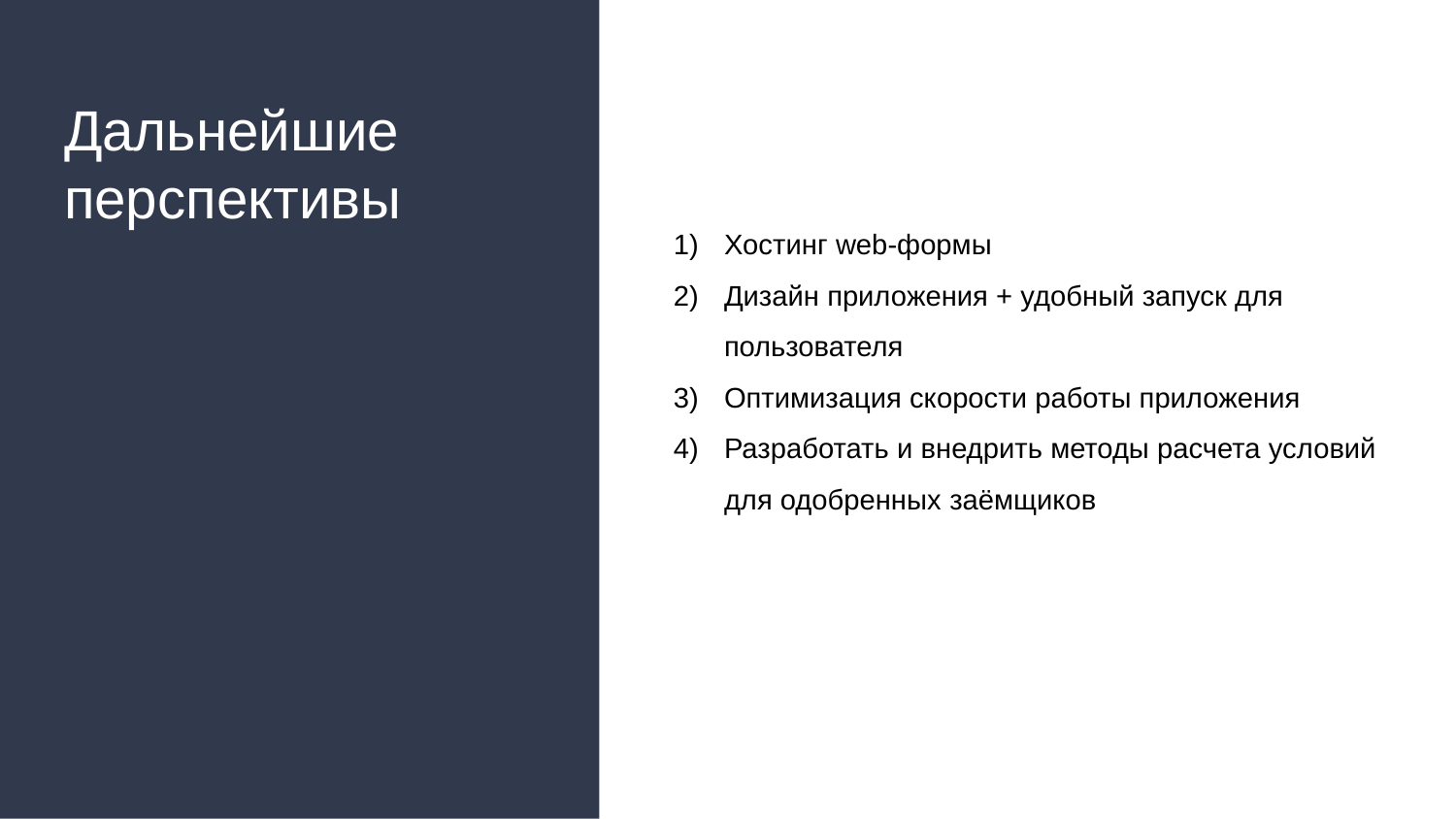

# Дальнейшие перспективы
Хостинг web-формы
Дизайн приложения + удобный запуск для пользователя
Оптимизация скорости работы приложения
Разработать и внедрить методы расчета условий для одобренных заёмщиков